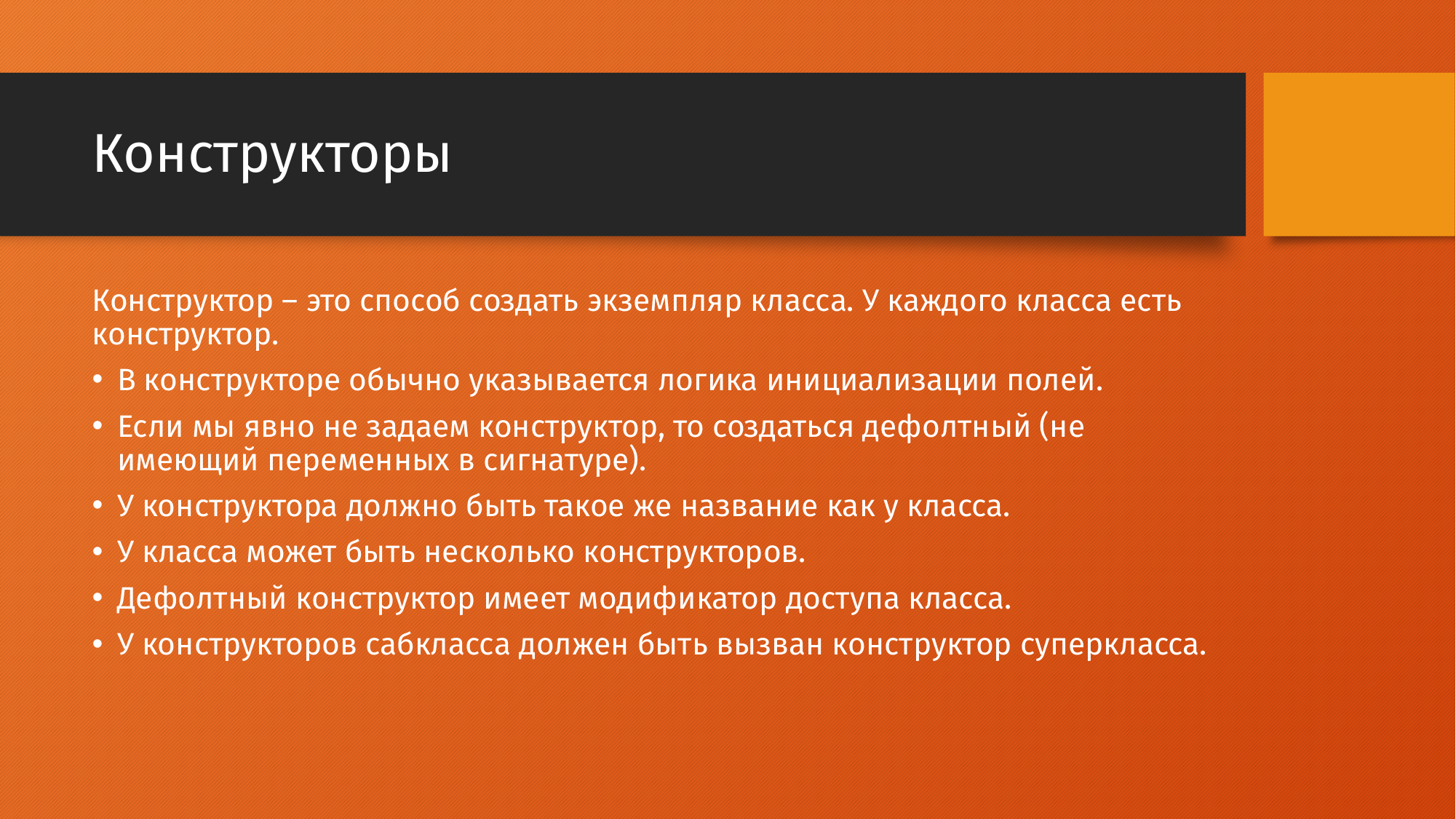

# Конструкторы
Конструктор – это способ создать экземпляр класса. У каждого класса есть конструктор.
В конструкторе обычно указывается логика инициализации полей.
Если мы явно не задаем конструктор, то создаться дефолтный (не имеющий переменных в сигнатуре).
У конструктора должно быть такое же название как у класса.
У класса может быть несколько конструкторов.
Дефолтный конструктор имеет модификатор доступа класса.
У конструкторов сабкласса должен быть вызван конструктор суперкласса.